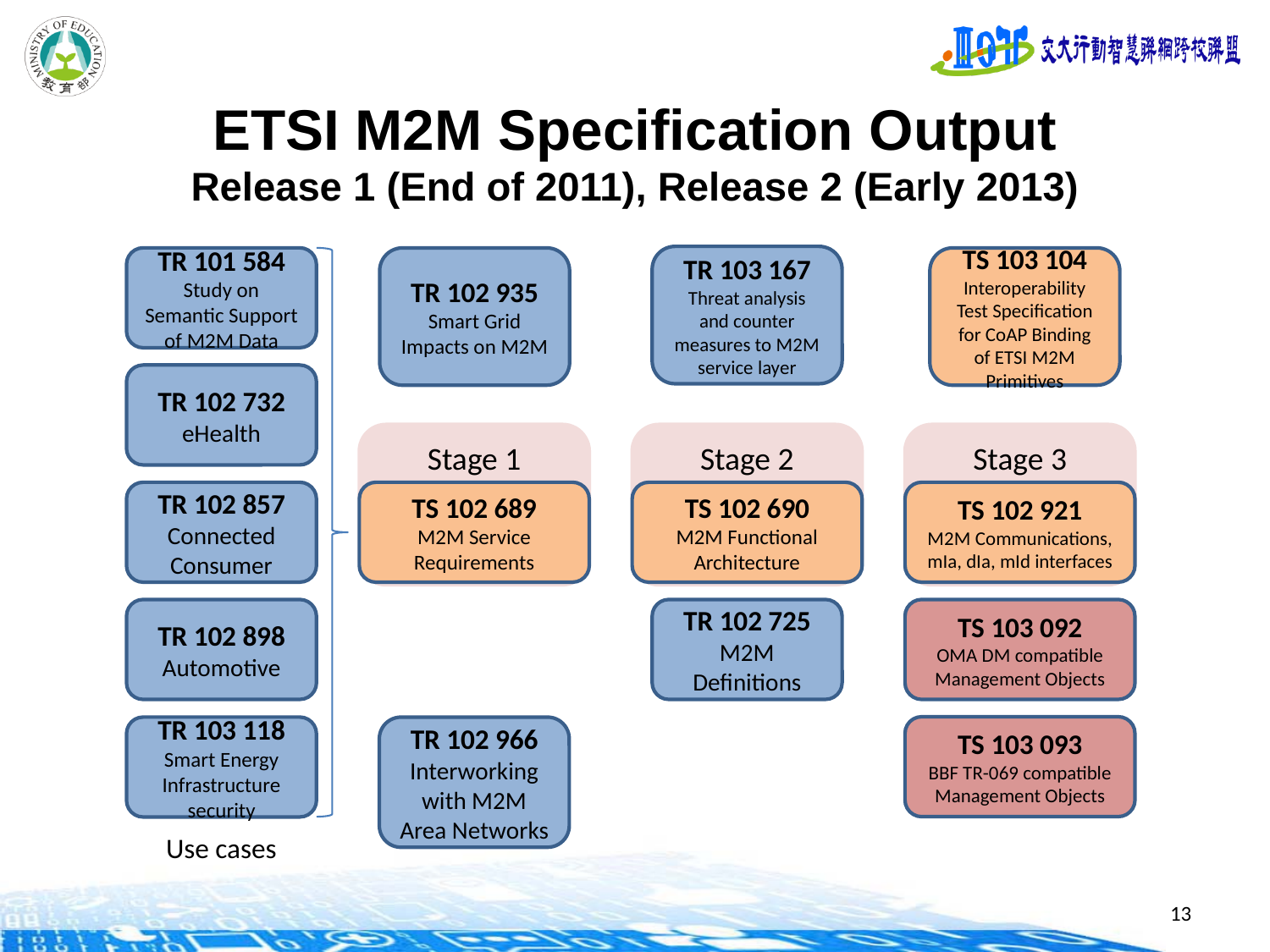

# ETSI M2M Specification Output Release 1 (End of 2011), Release 2 (Early 2013)
TR 103 167
Threat analysis and counter measures to M2M service layer

TR 102 935
Smart Grid
Impacts on M2M
TS 103 104
Interoperability Test Specification for CoAP Binding of ETSI M2M Primitives
TR 101 584
Study on Semantic Support of M2M Data
TR 102 732
eHealth
Stage 1
Stage 2
Stage 3
TR 102 857
Connected
Consumer
TS 102 689
M2M Service Requirements
TS 102 690
M2M Functional Architecture
TS 102 921
M2M Communications, mIa, dIa, mId interfaces
TR 102 898
Automotive
TR 102 725
M2M Definitions
TS 103 092
OMA DM compatible Management Objects
TS 103 093
BBF TR-069 compatible Management Objects
TR 103 118
Smart Energy
Infrastructure security
TR 102 966
Interworking with M2M Area Networks
Use cases
13